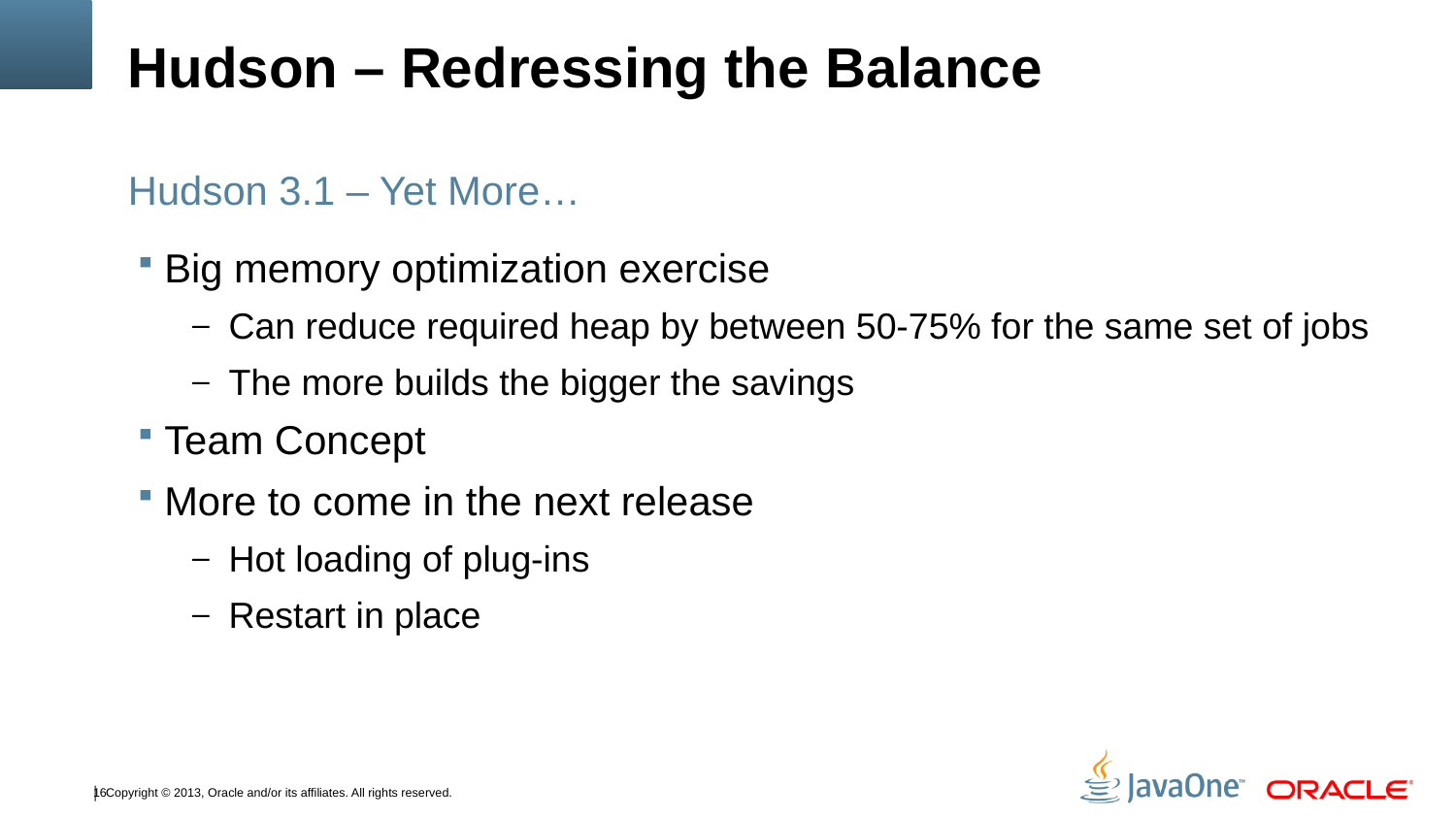

# Hudson – Redressing the Balance
Hudson 3.1 – Yet More…
Big memory optimization exercise
Can reduce required heap by between 50-75% for the same set of jobs
The more builds the bigger the savings
Team Concept
More to come in the next release
Hot loading of plug-ins
Restart in place